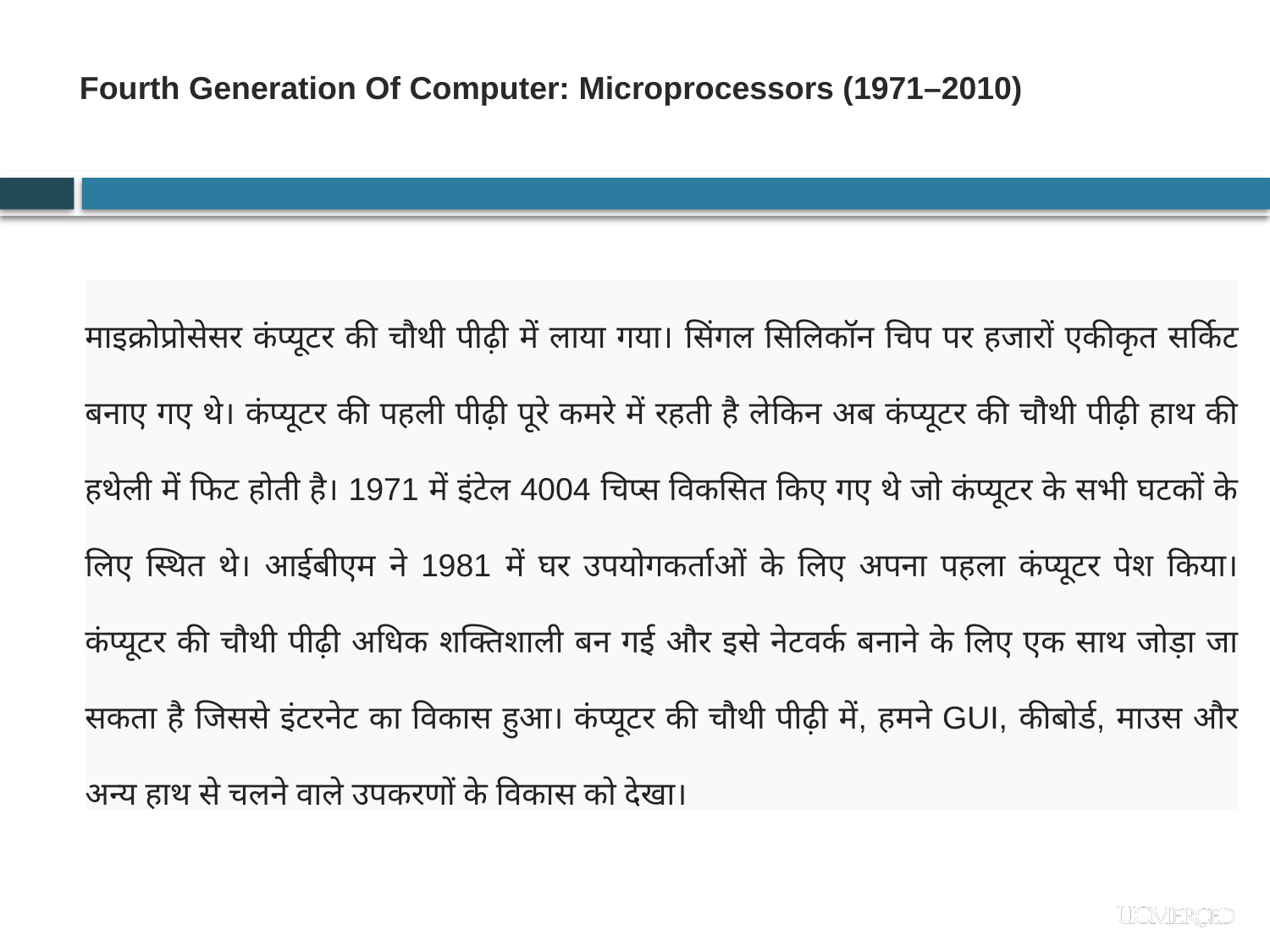

Fourth Generation Of Computer: Microprocessors (1971–2010)
माइक्रोप्रोसेसर कंप्यूटर की चौथी पीढ़ी में लाया गया। सिंगल सिलिकॉन चिप पर हजारों एकीकृत सर्किट बनाए गए थे। कंप्यूटर की पहली पीढ़ी पूरे कमरे में रहती है लेकिन अब कंप्यूटर की चौथी पीढ़ी हाथ की हथेली में फिट होती है। 1971 में इंटेल 4004 चिप्स विकसित किए गए थे जो कंप्यूटर के सभी घटकों के लिए स्थित थे। आईबीएम ने 1981 में घर उपयोगकर्ताओं के लिए अपना पहला कंप्यूटर पेश किया। कंप्यूटर की चौथी पीढ़ी अधिक शक्तिशाली बन गई और इसे नेटवर्क बनाने के लिए एक साथ जोड़ा जा सकता है जिससे इंटरनेट का विकास हुआ। कंप्यूटर की चौथी पीढ़ी में, हमने GUI, कीबोर्ड, माउस और अन्य हाथ से चलने वाले उपकरणों के विकास को देखा।